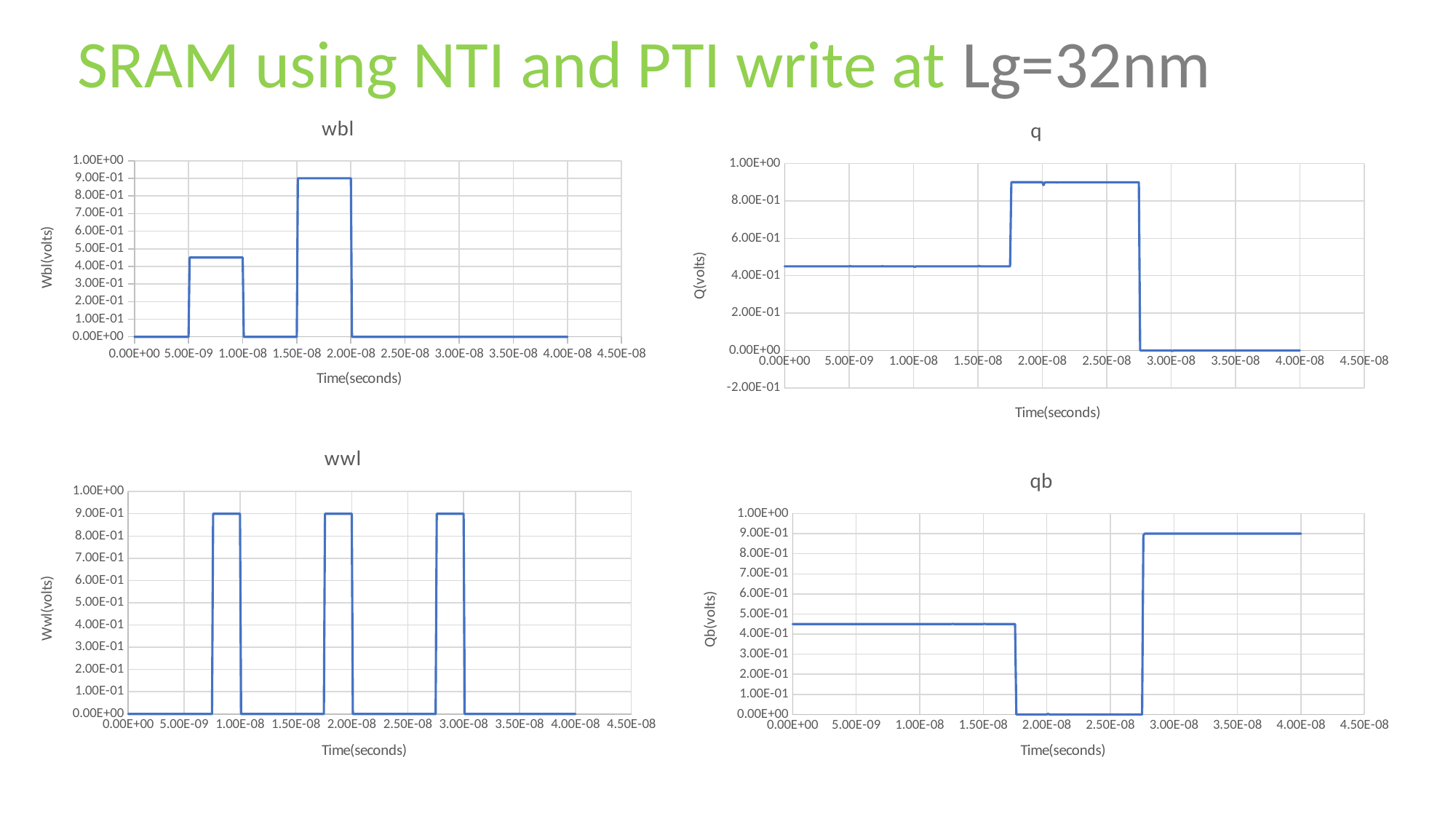

SRAM using NTI and PTI write at Lg=32nm
#

### Chart:

| Category | wbl |
|---|---|

### Chart:

| Category | q |
|---|---|

### Chart:

| Category | wwl |
|---|---|

### Chart:

| Category | qb |
|---|---|